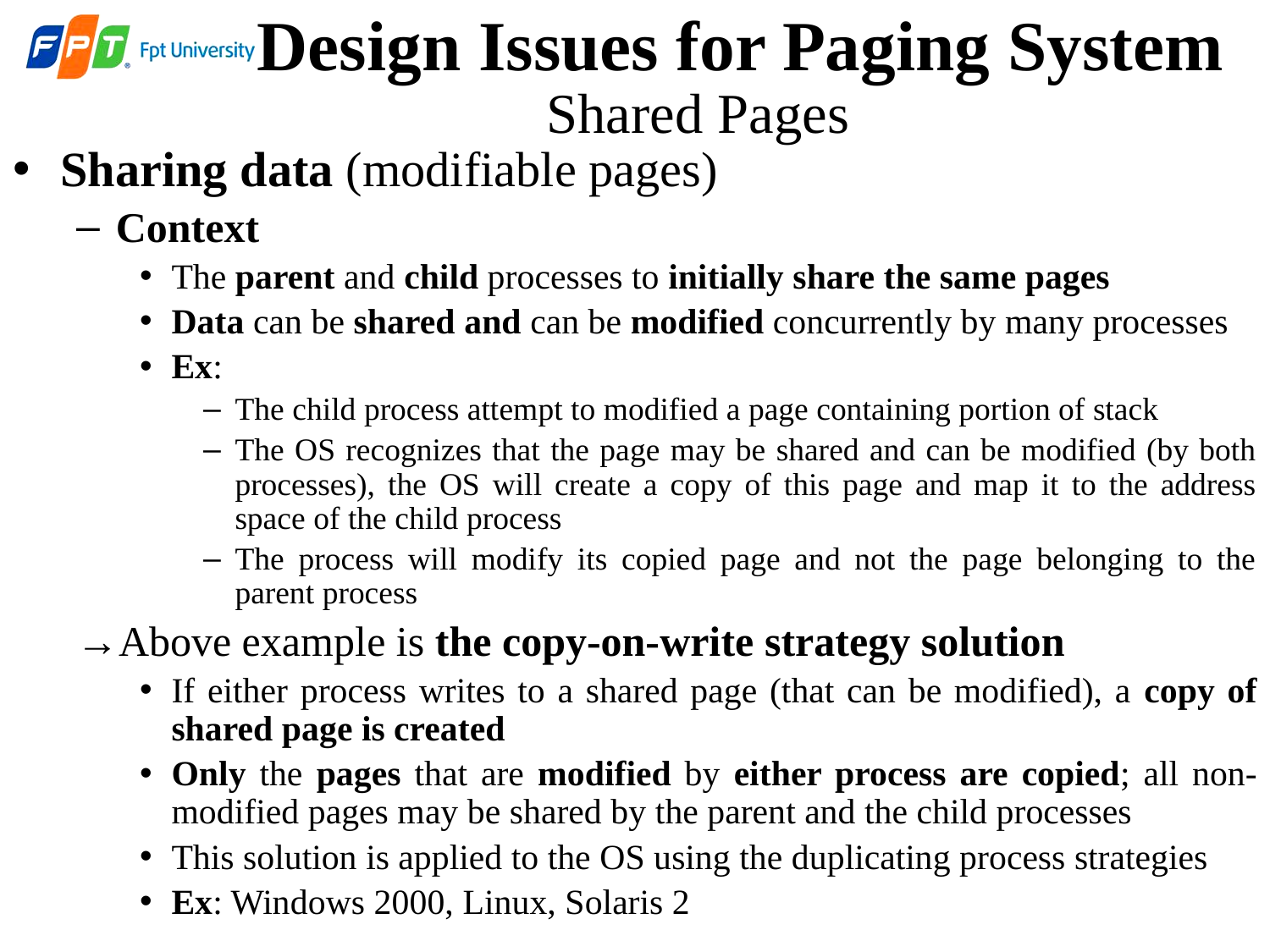

Design Issues for Paging System
Shared Pages
Sharing data (modifiable pages)
Context
The parent and child processes to initially share the same pages
Data can be shared and can be modified concurrently by many processes
Ex:
The child process attempt to modified a page containing portion of stack
The OS recognizes that the page may be shared and can be modified (by both processes), the OS will create a copy of this page and map it to the address space of the child process
The process will modify its copied page and not the page belonging to the parent process
→Above example is the copy-on-write strategy solution
If either process writes to a shared page (that can be modified), a copy of shared page is created
Only the pages that are modified by either process are copied; all non-modified pages may be shared by the parent and the child processes
This solution is applied to the OS using the duplicating process strategies
Ex: Windows 2000, Linux, Solaris 2